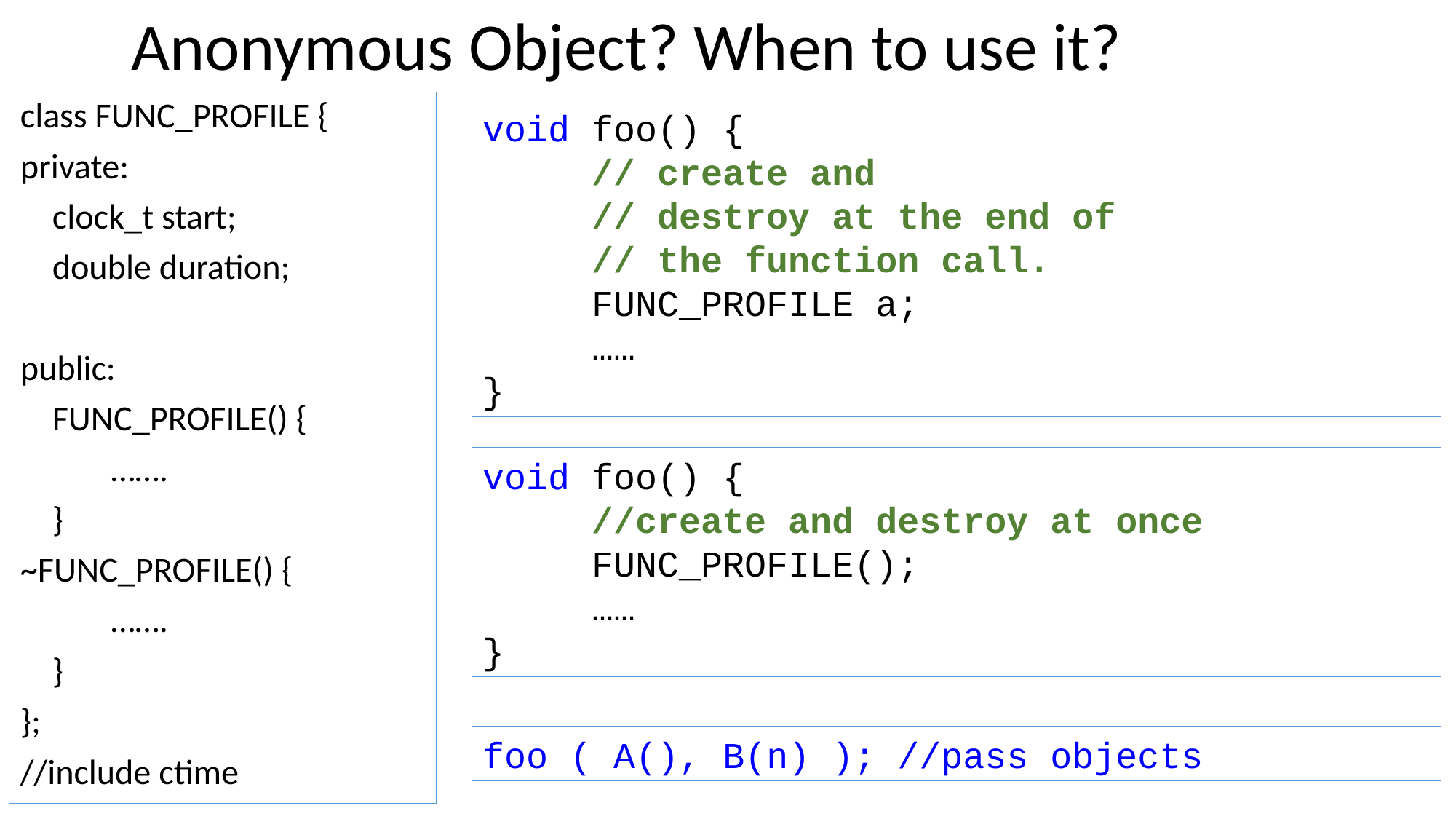

# Anonymous Object? When to use it?
class FUNC_PROFILE {
private:
    clock_t start;
    double duration;

public:
    FUNC_PROFILE() {
	…….
    }
~FUNC_PROFILE() {
	…….
    }
};
//include ctime
void foo() {
	// create and
	// destroy at the end of
	// the function call.
    	FUNC_PROFILE a;
	……
}
void foo() {
	//create and destroy at once
    	FUNC_PROFILE();
	……
}
foo ( A(), B(n) ); //pass objects